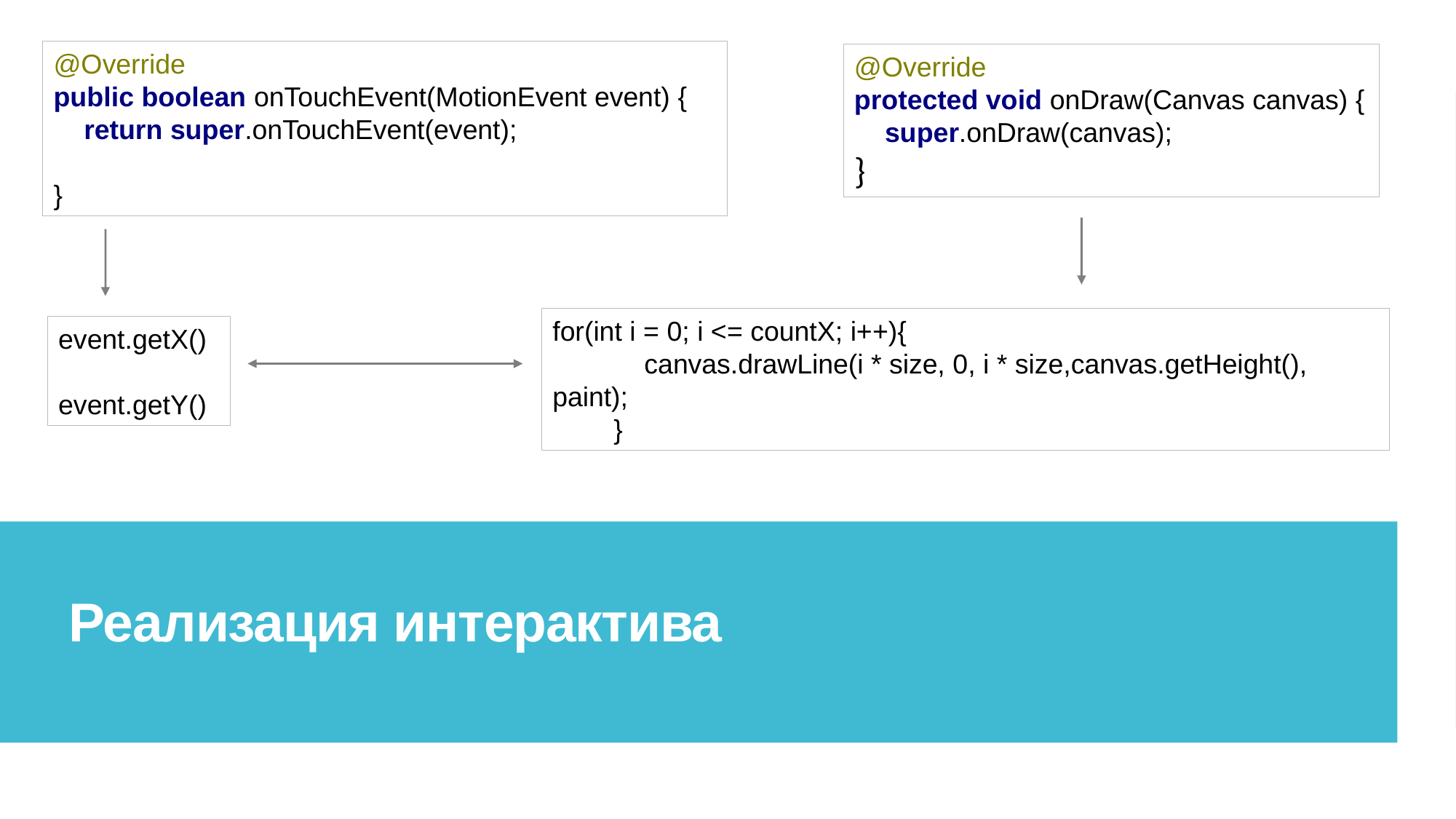

@Override
public boolean onTouchEvent(MotionEvent event) {
    return super.onTouchEvent(event);
}
@Override
protected void onDraw(Canvas canvas) {
    super.onDraw(canvas);
}
for(int i = 0; i <= countX; i++){
            canvas.drawLine(i * size, 0, i * size,canvas.getHeight(), paint);
        }
event.getX()

event.getY()

Реализация интерактива